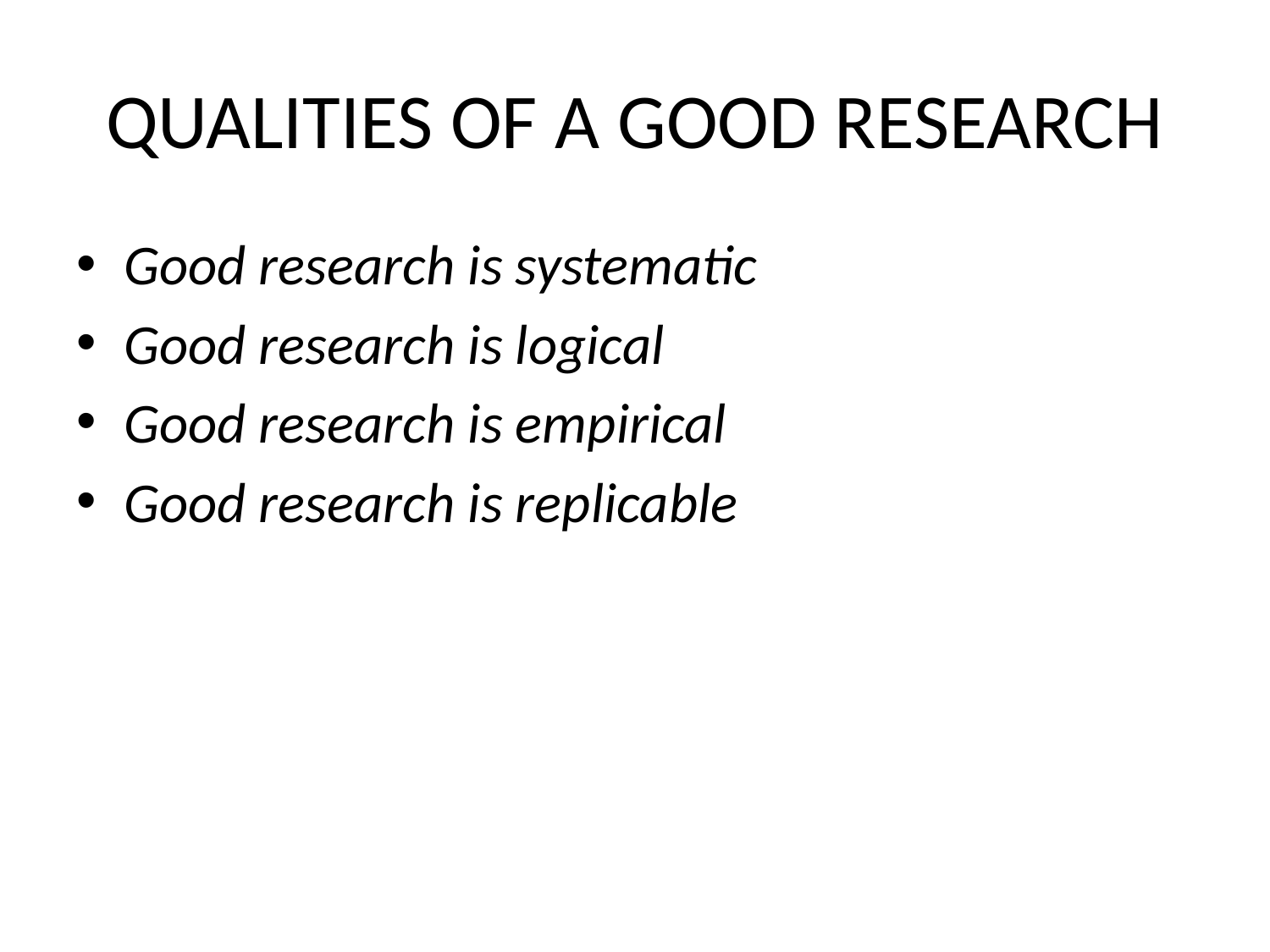

# QUALITIES OF A GOOD RESEARCH
Good research is systematic
Good research is logical
Good research is empirical
Good research is replicable